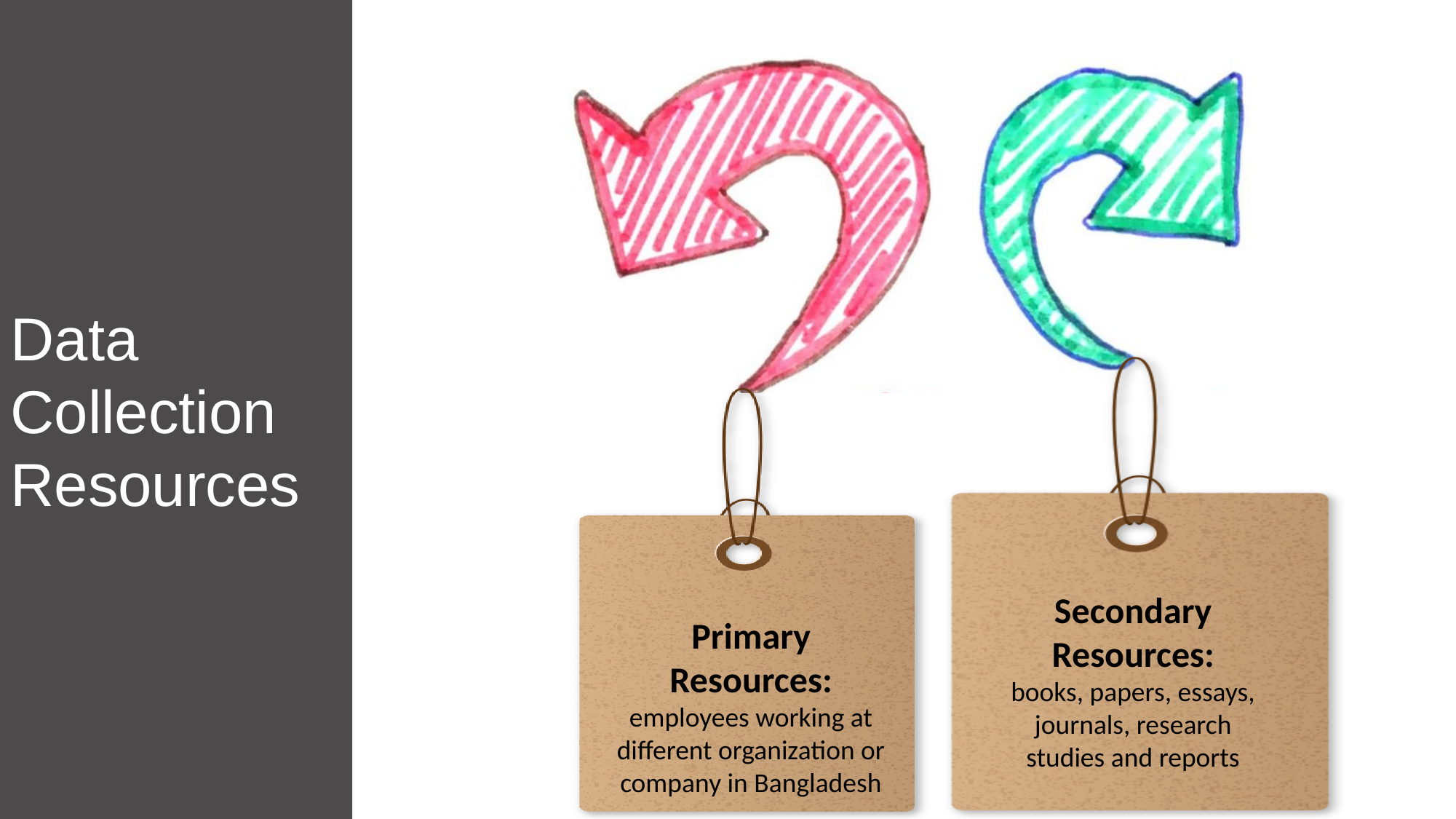

Data Collection Resources

Secondary Resources:
books, papers, essays, journals, research
studies and reports
Primary Resources:
employees working at different organization or company in Bangladesh